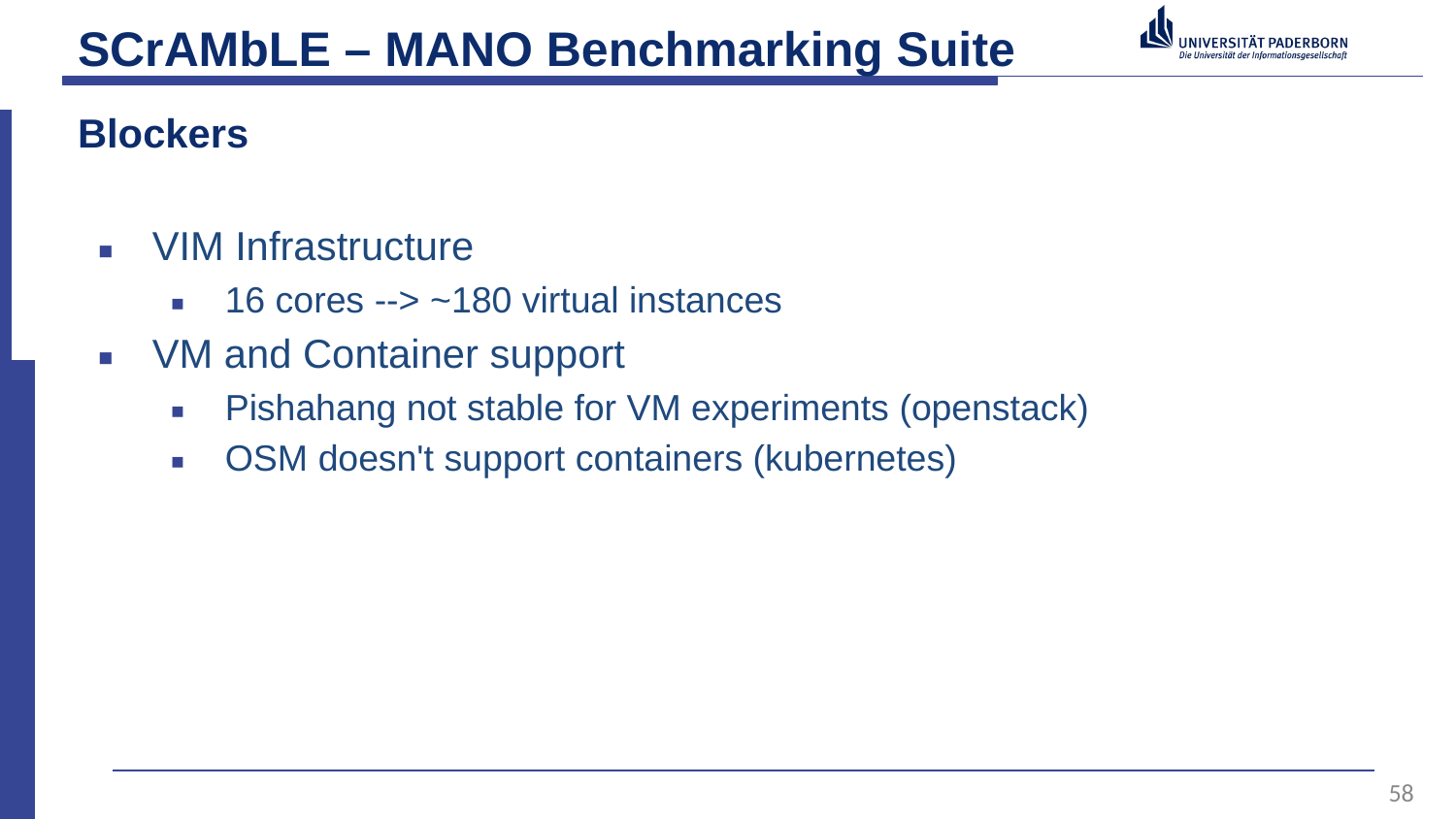

# SCrAMbLE – MANO Benchmarking Suite

Blockers

VIM Infrastructure
16 cores --> ~180 virtual instances
VM and Container support
Pishahang not stable for VM experiments (openstack)
OSM doesn't support containers (kubernetes)

58